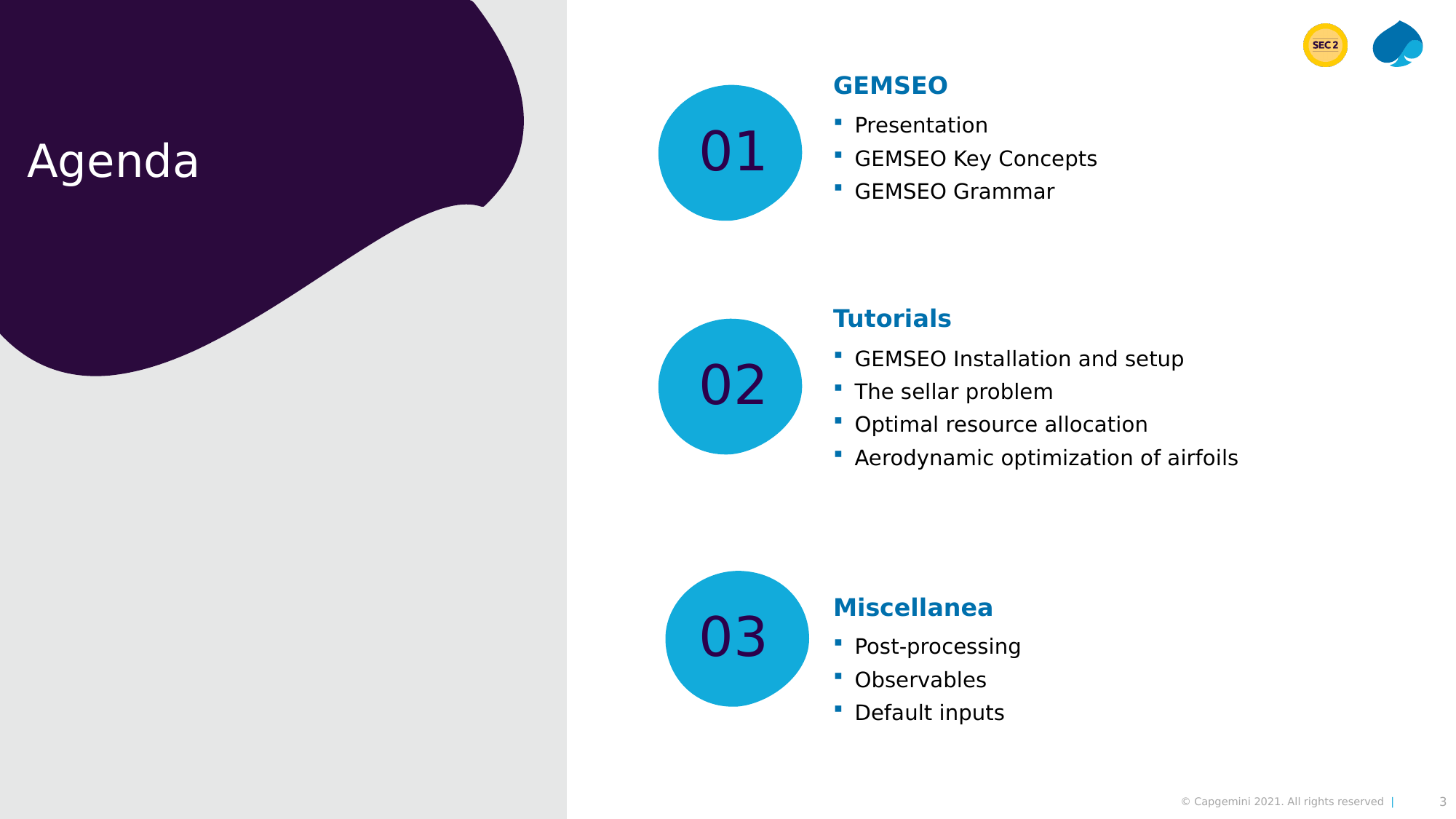

# Agenda
GEMSEO

Presentation
GEMSEO Key Concepts
GEMSEO Grammar

01
Tutorials

GEMSEO Installation and setup
The sellar problem
Optimal resource allocation
Aerodynamic optimization of airfoils
02

Miscellanea
03
Post-processing
Observables
Default inputs